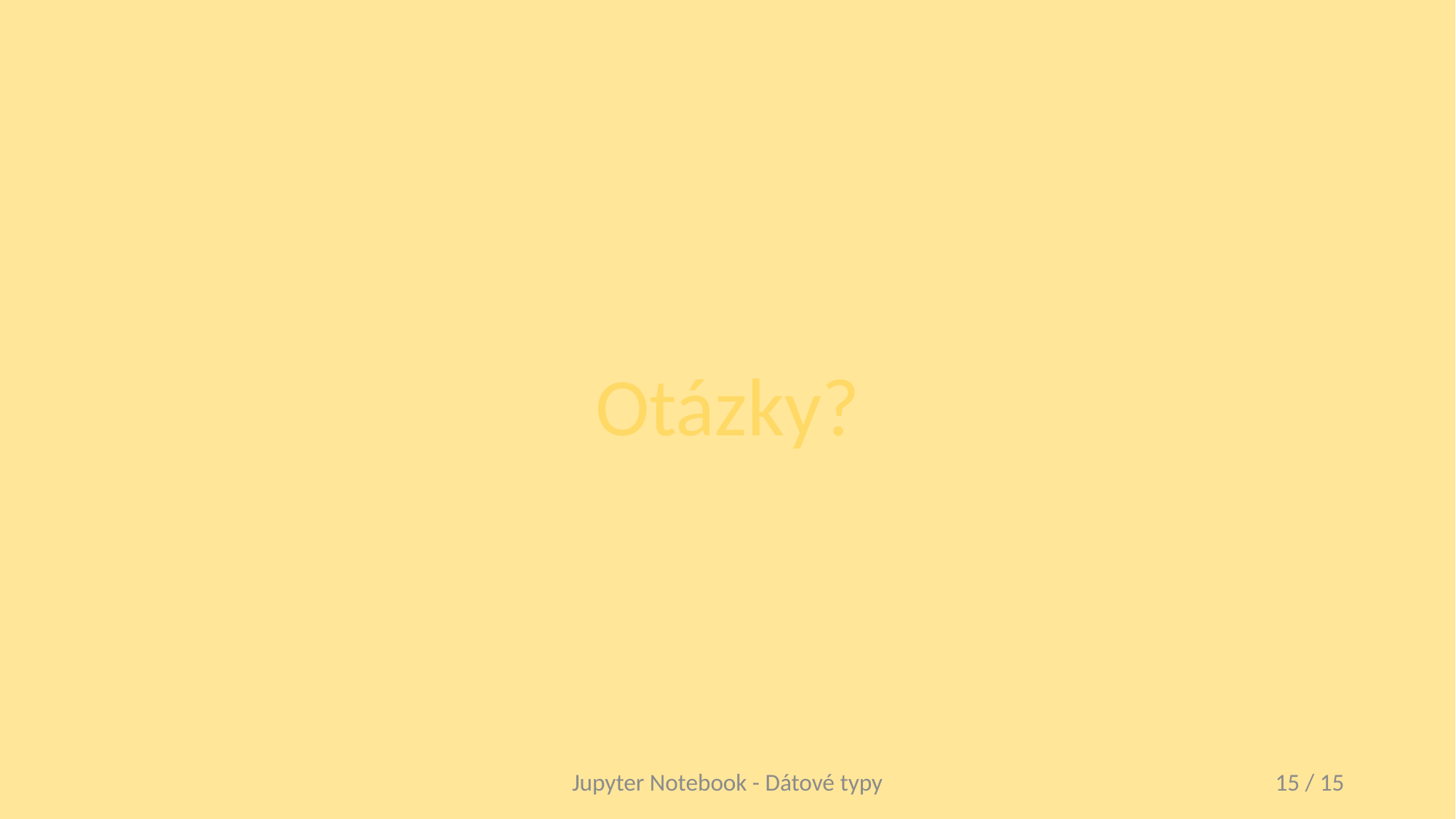

# Otázky?
Jupyter Notebook - Dátové typy
15 / 15